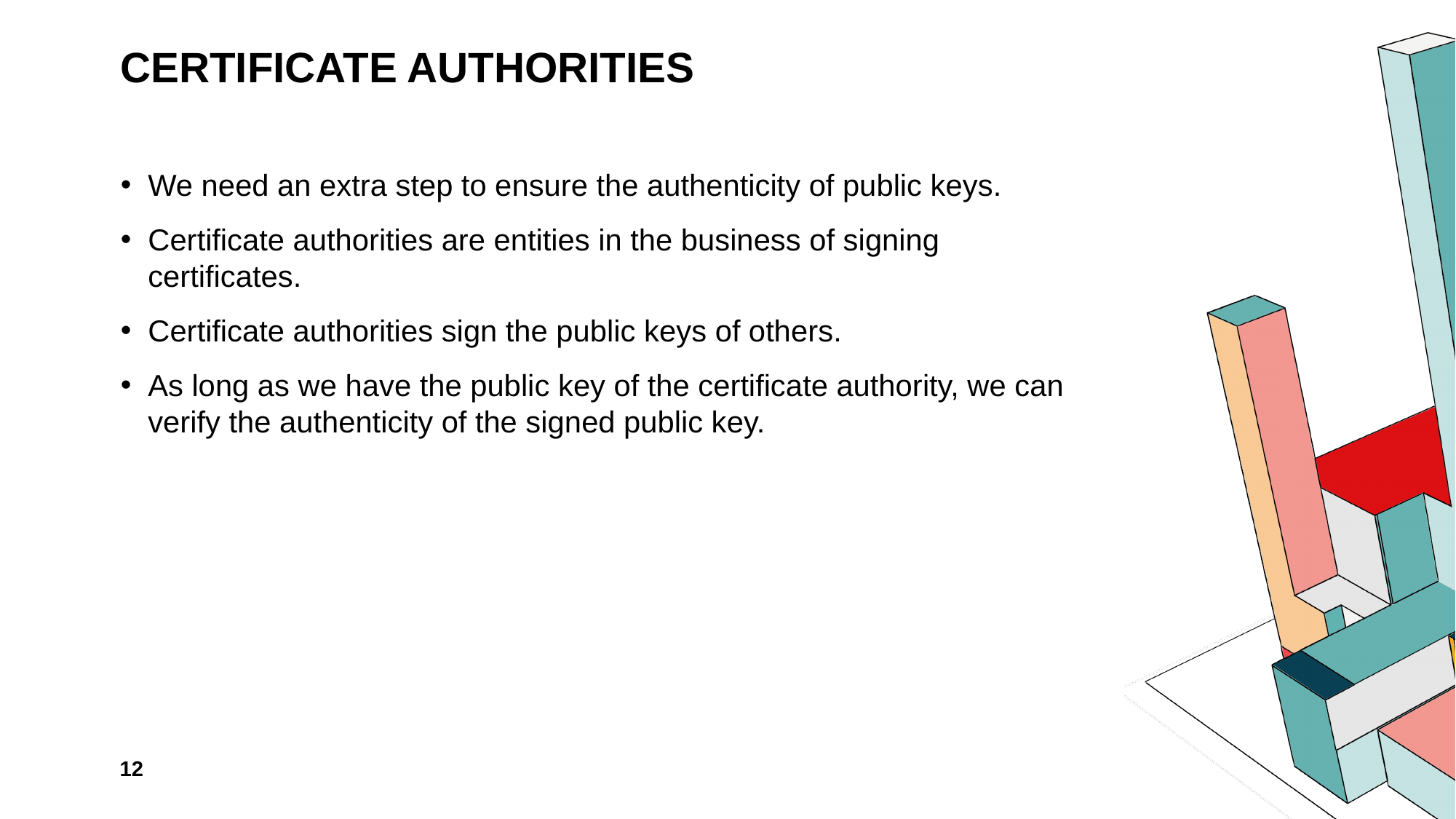

# Certificate authorities
We need an extra step to ensure the authenticity of public keys.
Certificate authorities are entities in the business of signing certificates.
Certificate authorities sign the public keys of others.
As long as we have the public key of the certificate authority, we can verify the authenticity of the signed public key.

12